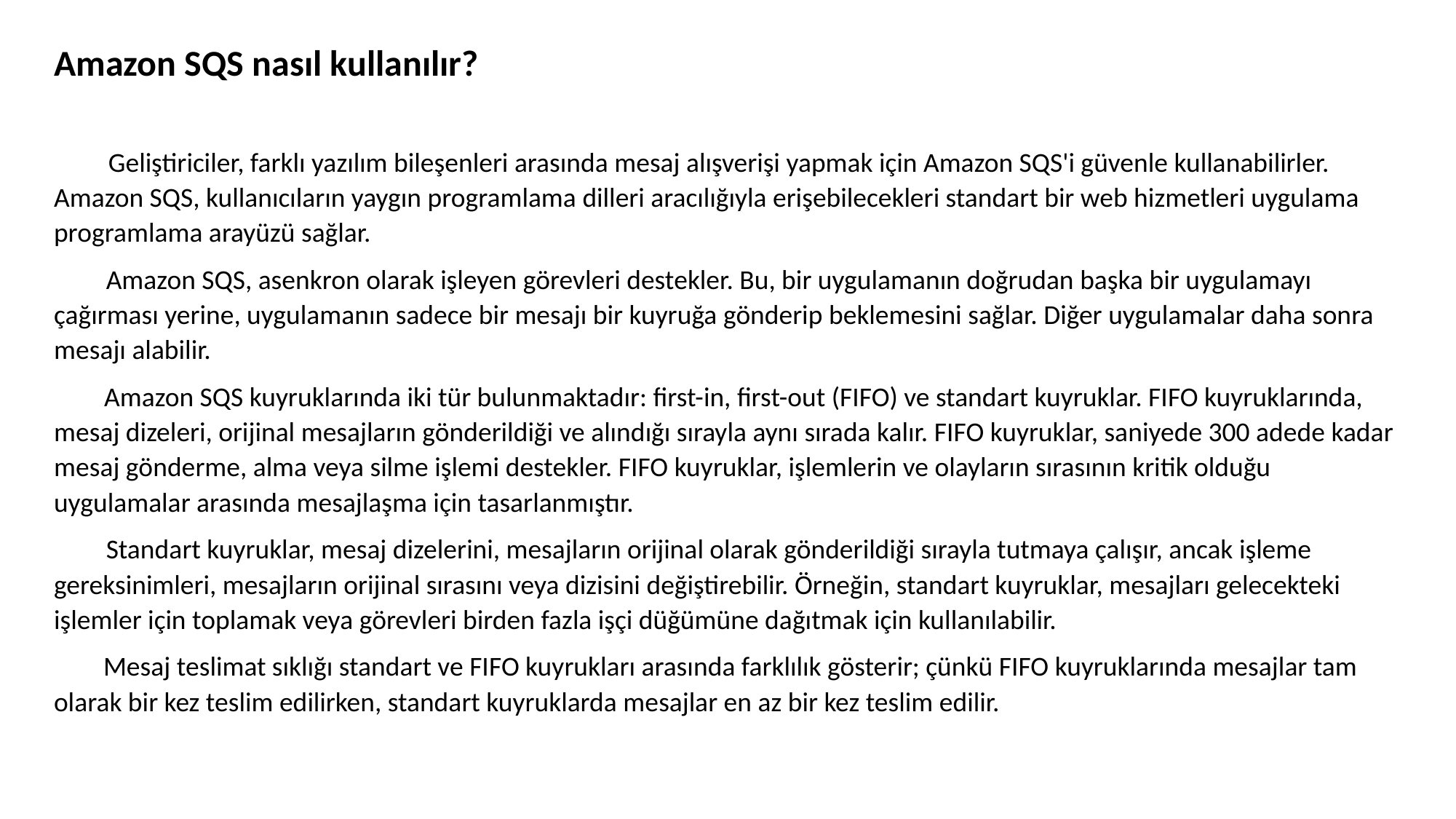

Amazon SQS nasıl kullanılır?

             Geliştiriciler, farklı yazılım bileşenleri arasında mesaj alışverişi yapmak için Amazon SQS'i güvenle kullanabilirler. Amazon SQS, kullanıcıların yaygın programlama dilleri aracılığıyla erişebilecekleri standart bir web hizmetleri uygulama programlama arayüzü sağlar.
            Amazon SQS, asenkron olarak işleyen görevleri destekler. Bu, bir uygulamanın doğrudan başka bir uygulamayı çağırması yerine, uygulamanın sadece bir mesajı bir kuyruğa gönderip beklemesini sağlar. Diğer uygulamalar daha sonra mesajı alabilir.
            Amazon SQS kuyruklarında iki tür bulunmaktadır: first-in, first-out (FIFO) ve standart kuyruklar. FIFO kuyruklarında, mesaj dizeleri, orijinal mesajların gönderildiği ve alındığı sırayla aynı sırada kalır. FIFO kuyruklar, saniyede 300 adede kadar mesaj gönderme, alma veya silme işlemi destekler. FIFO kuyruklar, işlemlerin ve olayların sırasının kritik olduğu uygulamalar arasında mesajlaşma için tasarlanmıştır.
            Standart kuyruklar, mesaj dizelerini, mesajların orijinal olarak gönderildiği sırayla tutmaya çalışır, ancak işleme gereksinimleri, mesajların orijinal sırasını veya dizisini değiştirebilir. Örneğin, standart kuyruklar, mesajları gelecekteki işlemler için toplamak veya görevleri birden fazla işçi düğümüne dağıtmak için kullanılabilir.
        Mesaj teslimat sıklığı standart ve FIFO kuyrukları arasında farklılık gösterir; çünkü FIFO kuyruklarında mesajlar tam olarak bir kez teslim edilirken, standart kuyruklarda mesajlar en az bir kez teslim edilir.